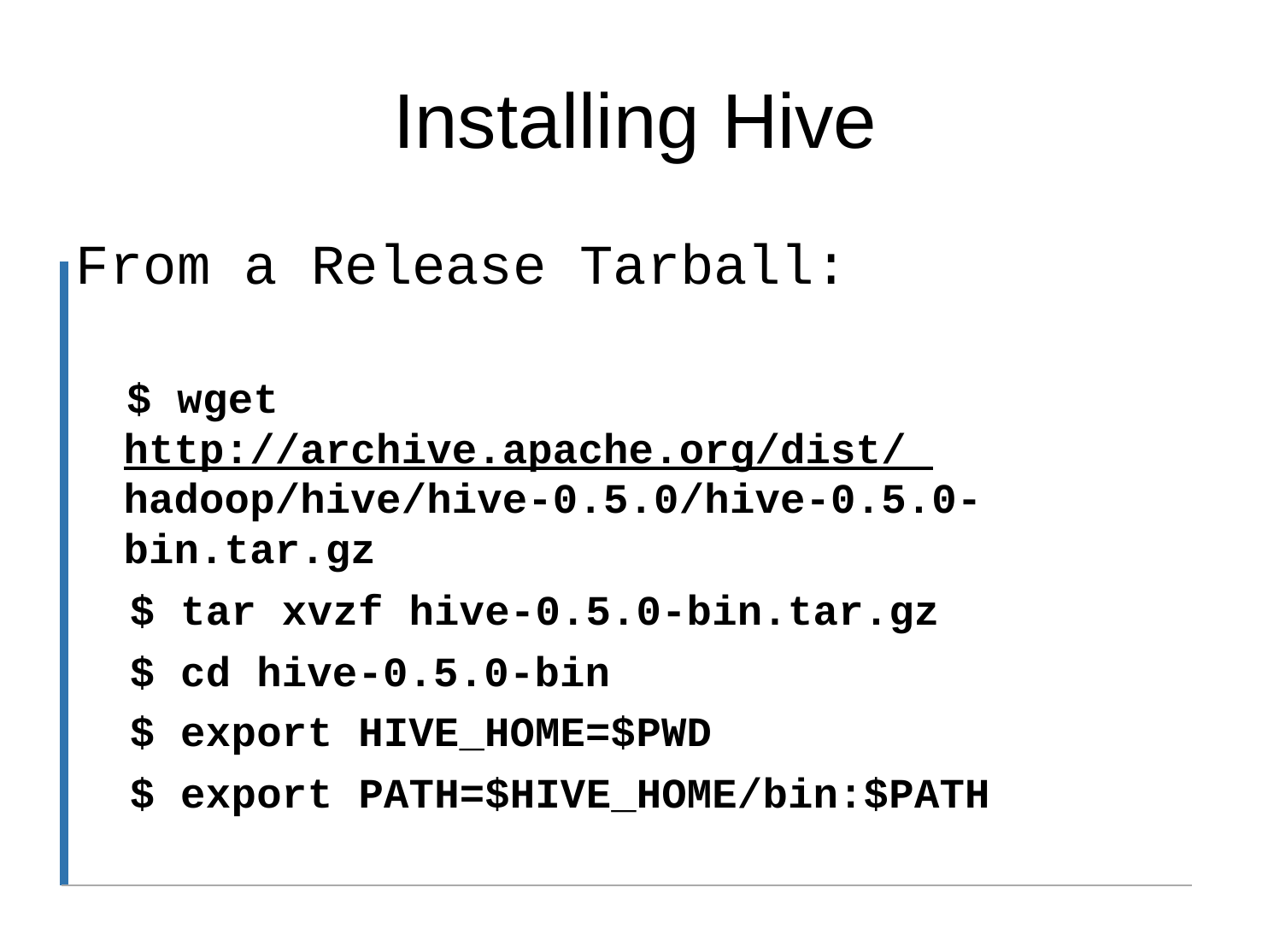

# Installing Hive
From a Release Tarball:

$ wget http://archive.apache.org/dist/  hadoop/hive/hive-0.5.0/hive-0.5.0-  bin.tar.gz
$ tar xvzf hive-0.5.0-bin.tar.gz
$ cd hive-0.5.0-bin
$ export HIVE_HOME=$PWD
$ export PATH=$HIVE_HOME/bin:$PATH